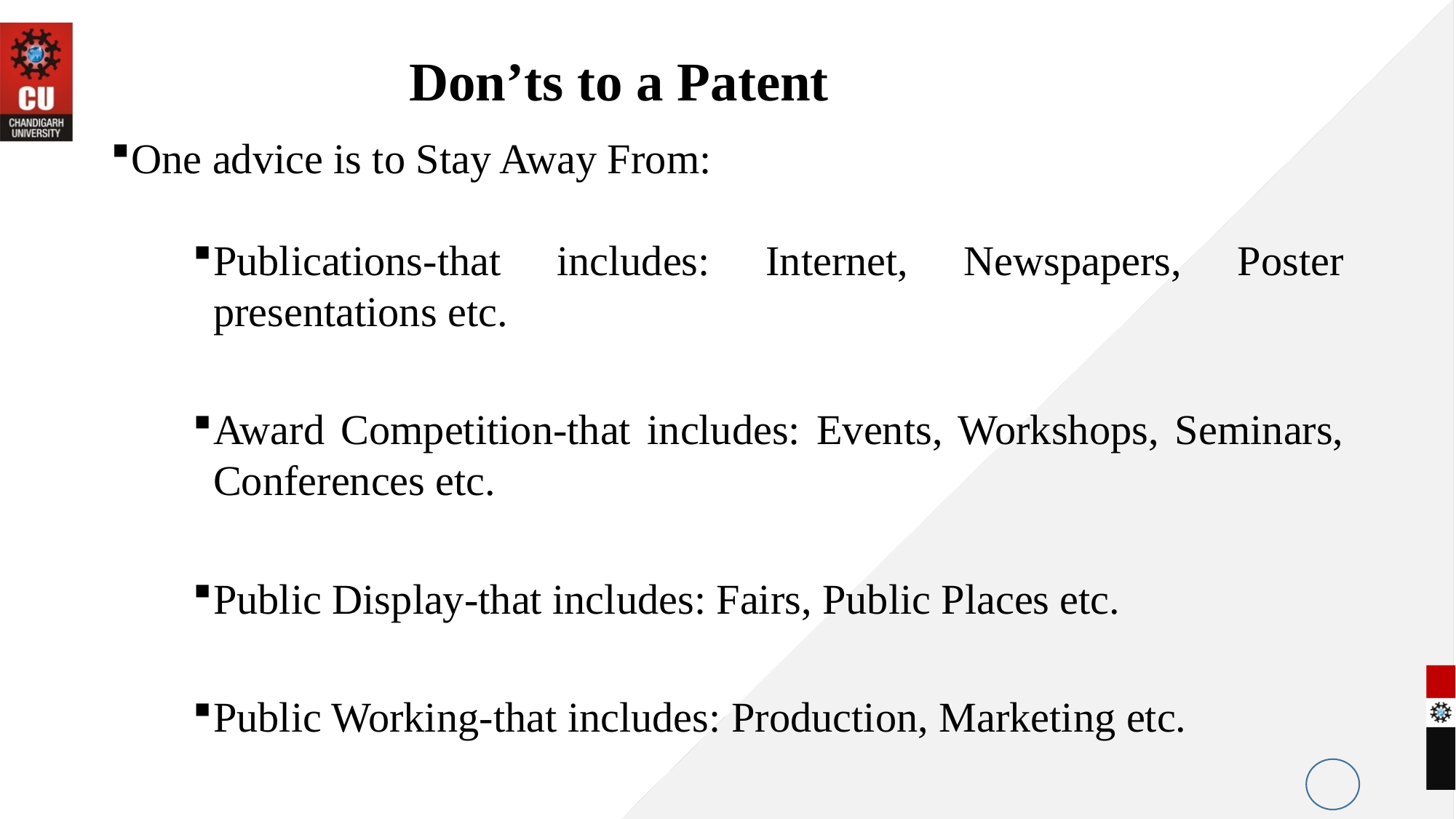

Don’ts to a Patent
One advice is to Stay Away From:

Publications-that includes: Internet, Newspapers, Poster presentations etc.

Award Competition-that includes: Events, Workshops, Seminars, Conferences etc.

Public Display-that includes: Fairs, Public Places etc.

Public Working-that includes: Production, Marketing etc.